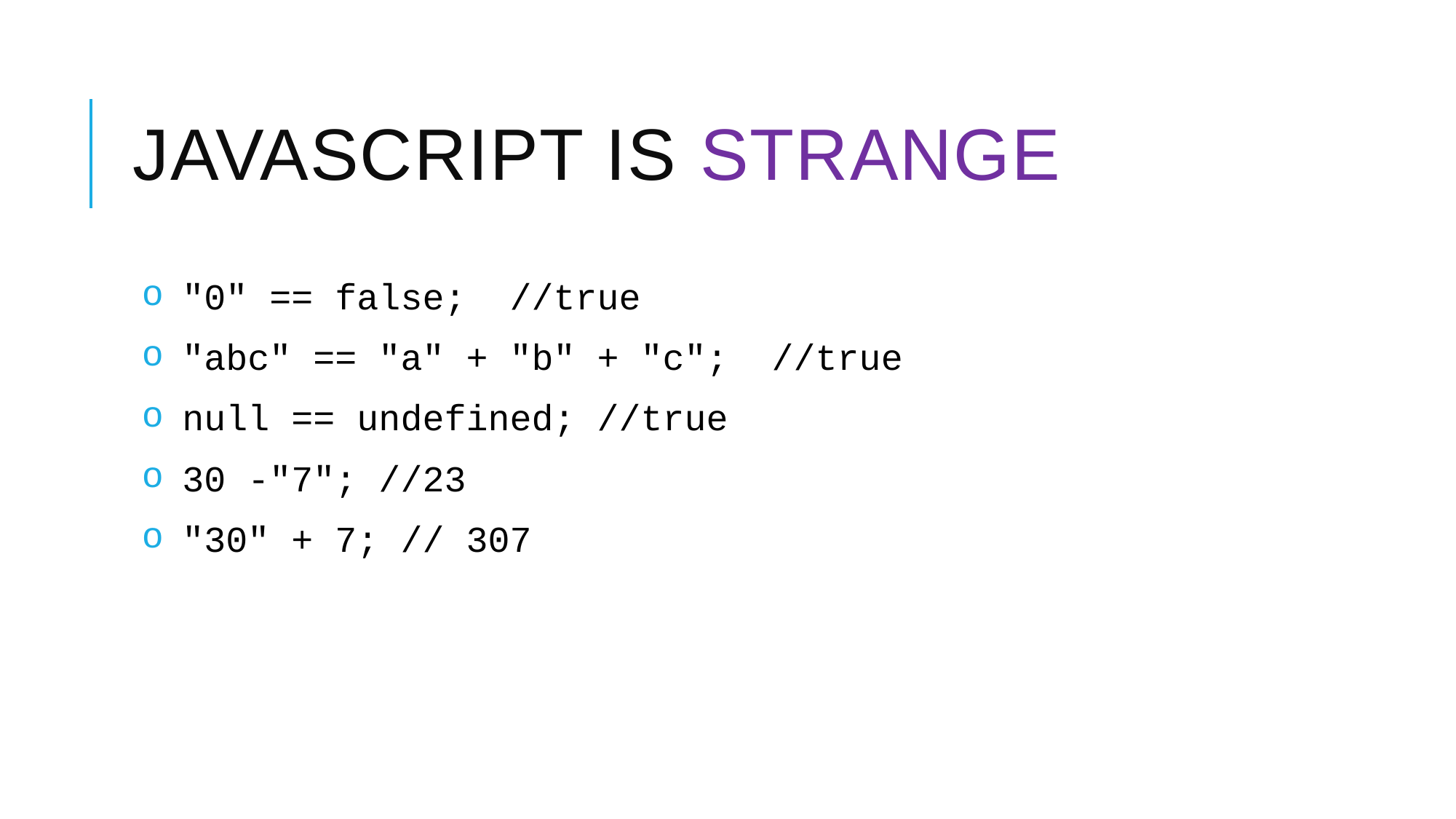

# Javascript is strange
"0" == false;  //true
"abc" == "a" + "b" + "c";  //true
null == undefined; //true
30 -"7"; //23
"30" + 7; // 307